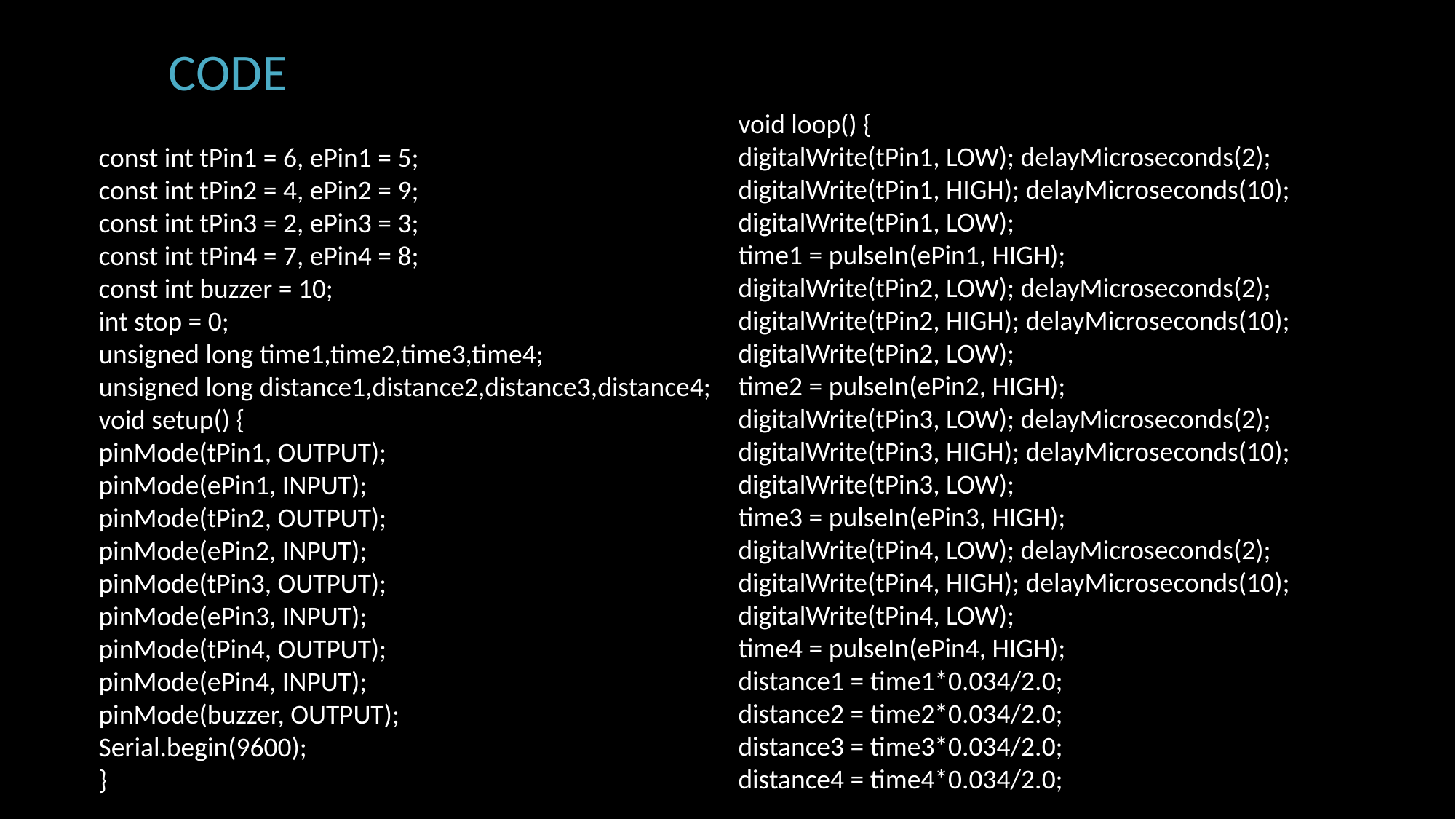

# CODE
void loop() {
digitalWrite(tPin1, LOW); delayMicroseconds(2);
digitalWrite(tPin1, HIGH); delayMicroseconds(10);
digitalWrite(tPin1, LOW);
time1 = pulseIn(ePin1, HIGH);
digitalWrite(tPin2, LOW); delayMicroseconds(2);
digitalWrite(tPin2, HIGH); delayMicroseconds(10);
digitalWrite(tPin2, LOW);
time2 = pulseIn(ePin2, HIGH);
digitalWrite(tPin3, LOW); delayMicroseconds(2);
digitalWrite(tPin3, HIGH); delayMicroseconds(10);
digitalWrite(tPin3, LOW);
time3 = pulseIn(ePin3, HIGH);
digitalWrite(tPin4, LOW); delayMicroseconds(2);
digitalWrite(tPin4, HIGH); delayMicroseconds(10);
digitalWrite(tPin4, LOW);
time4 = pulseIn(ePin4, HIGH);
distance1 = time1*0.034/2.0;
distance2 = time2*0.034/2.0;
distance3 = time3*0.034/2.0;
distance4 = time4*0.034/2.0;
const int tPin1 = 6, ePin1 = 5;
const int tPin2 = 4, ePin2 = 9;
const int tPin3 = 2, ePin3 = 3;
const int tPin4 = 7, ePin4 = 8;
const int buzzer = 10;
int stop = 0;
unsigned long time1,time2,time3,time4;
unsigned long distance1,distance2,distance3,distance4;
void setup() {
pinMode(tPin1, OUTPUT);
pinMode(ePin1, INPUT);
pinMode(tPin2, OUTPUT);
pinMode(ePin2, INPUT);
pinMode(tPin3, OUTPUT);
pinMode(ePin3, INPUT);
pinMode(tPin4, OUTPUT);
pinMode(ePin4, INPUT);
pinMode(buzzer, OUTPUT);
Serial.begin(9600);
}